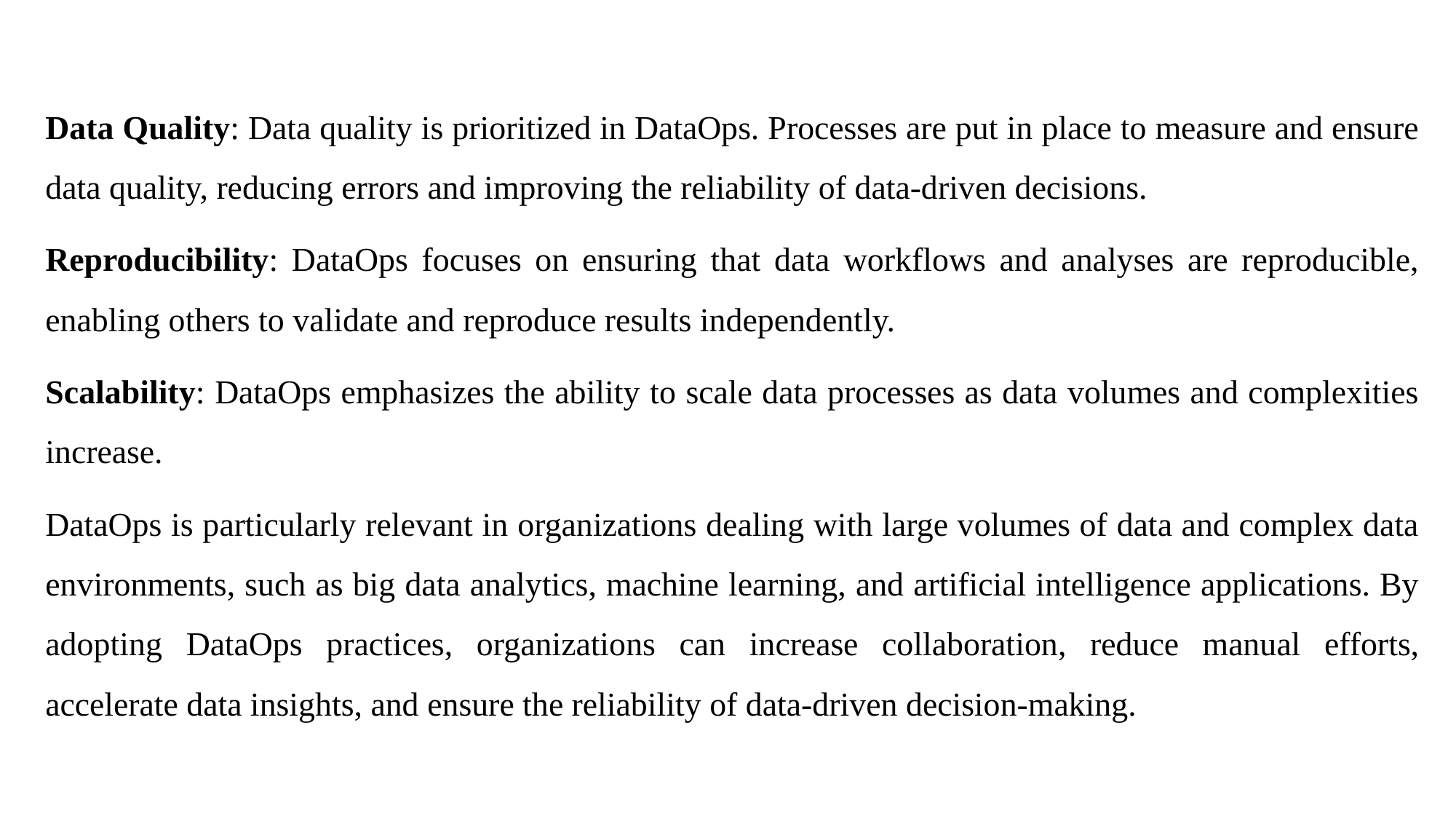

Data Quality: Data quality is prioritized in DataOps. Processes are put in place to measure and ensure data quality, reducing errors and improving the reliability of data-driven decisions.
Reproducibility: DataOps focuses on ensuring that data workflows and analyses are reproducible, enabling others to validate and reproduce results independently.
Scalability: DataOps emphasizes the ability to scale data processes as data volumes and complexities increase.
DataOps is particularly relevant in organizations dealing with large volumes of data and complex data environments, such as big data analytics, machine learning, and artificial intelligence applications. By adopting DataOps practices, organizations can increase collaboration, reduce manual efforts, accelerate data insights, and ensure the reliability of data-driven decision-making.